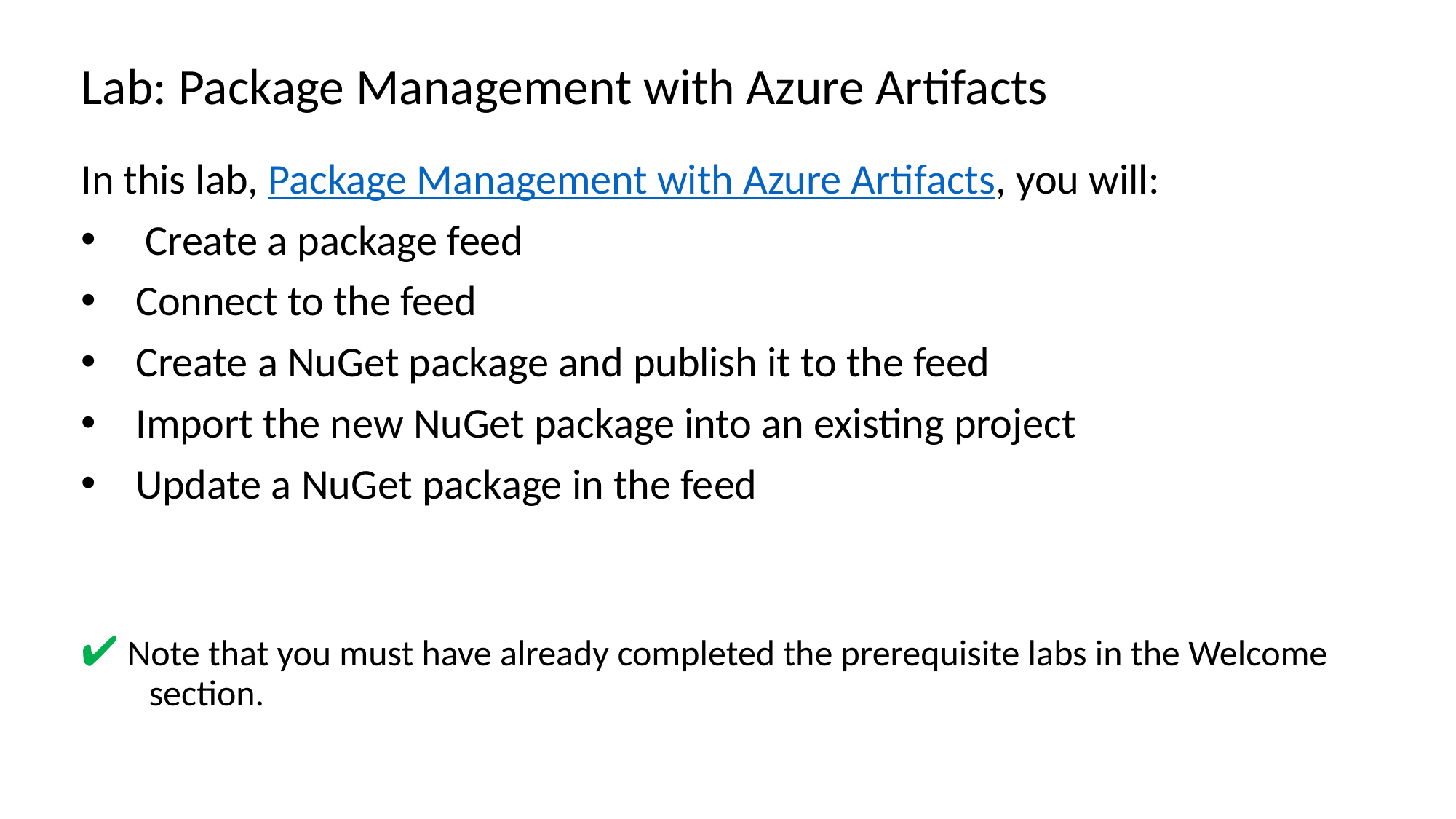

# Lab: Package Management with Azure Artifacts
In this lab, Package Management with Azure Artifacts, you will:
 Create a package feed
Connect to the feed
Create a NuGet package and publish it to the feed
Import the new NuGet package into an existing project
Update a NuGet package in the feed

✔️ Note that you must have already completed the prerequisite labs in the Welcome section.